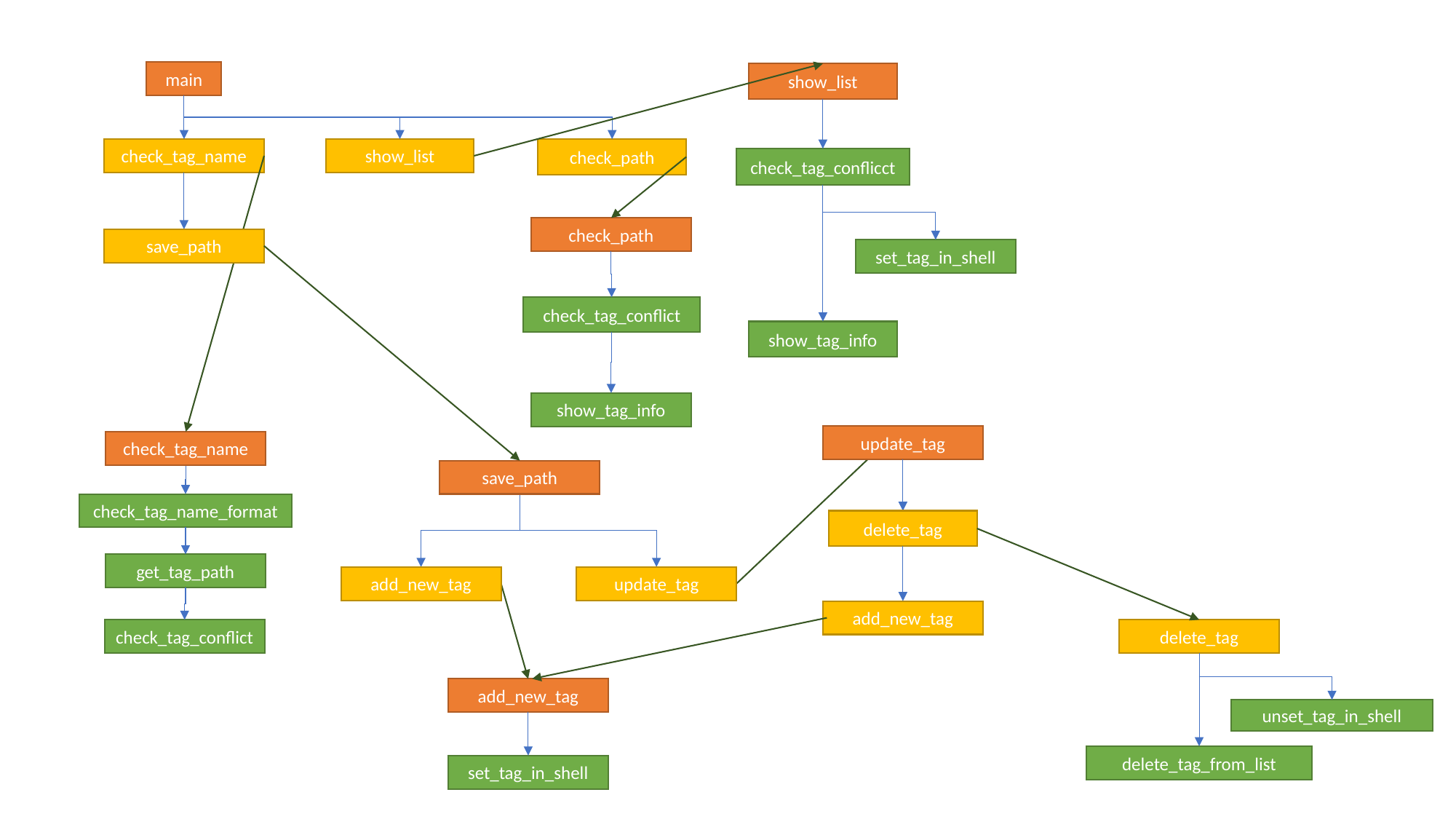

main
show_list
check_tag_name
show_list
check_path
check_tag_conflicct
check_path
save_path
set_tag_in_shell
check_tag_conflict
show_tag_info
show_tag_info
update_tag
check_tag_name
save_path
add_new_tag
update_tag
check_tag_name_format
delete_tag
get_tag_path
add_new_tag
check_tag_conflict
delete_tag
add_new_tag
unset_tag_in_shell
delete_tag_from_list
set_tag_in_shell
show_list
check_tag_conflict
set_tag_in_shell
set_tag_in_shell
show_info